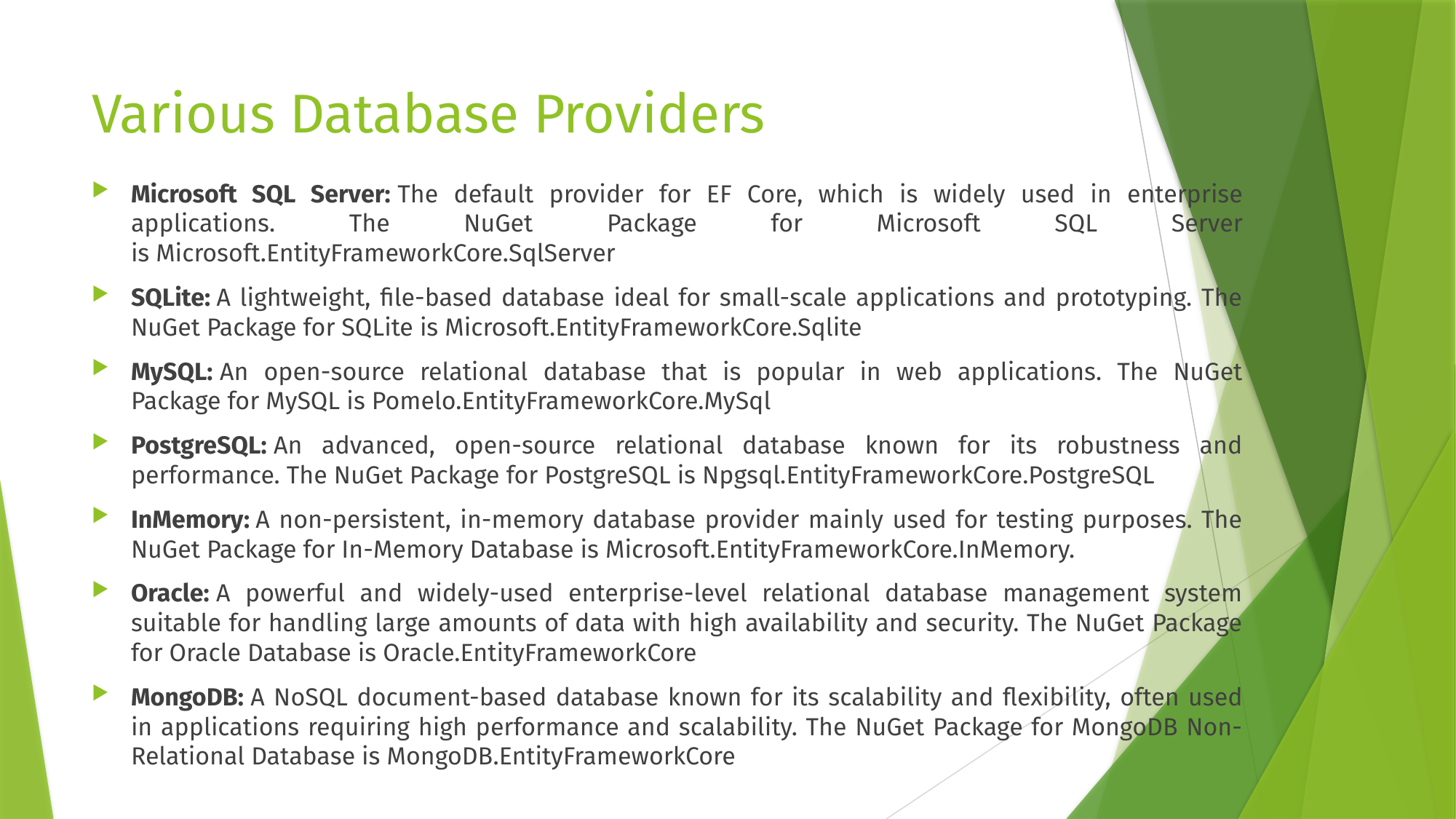

# Various Database Providers
Microsoft SQL Server: The default provider for EF Core, which is widely used in enterprise applications. The NuGet Package for Microsoft SQL Server is Microsoft.EntityFrameworkCore.SqlServer
SQLite: A lightweight, file-based database ideal for small-scale applications and prototyping. The NuGet Package for SQLite is Microsoft.EntityFrameworkCore.Sqlite
MySQL: An open-source relational database that is popular in web applications. The NuGet Package for MySQL is Pomelo.EntityFrameworkCore.MySql
PostgreSQL: An advanced, open-source relational database known for its robustness and performance. The NuGet Package for PostgreSQL is Npgsql.EntityFrameworkCore.PostgreSQL
InMemory: A non-persistent, in-memory database provider mainly used for testing purposes. The NuGet Package for In-Memory Database is Microsoft.EntityFrameworkCore.InMemory.
Oracle: A powerful and widely-used enterprise-level relational database management system suitable for handling large amounts of data with high availability and security. The NuGet Package for Oracle Database is Oracle.EntityFrameworkCore
MongoDB: A NoSQL document-based database known for its scalability and flexibility, often used in applications requiring high performance and scalability. The NuGet Package for MongoDB Non-Relational Database is MongoDB.EntityFrameworkCore